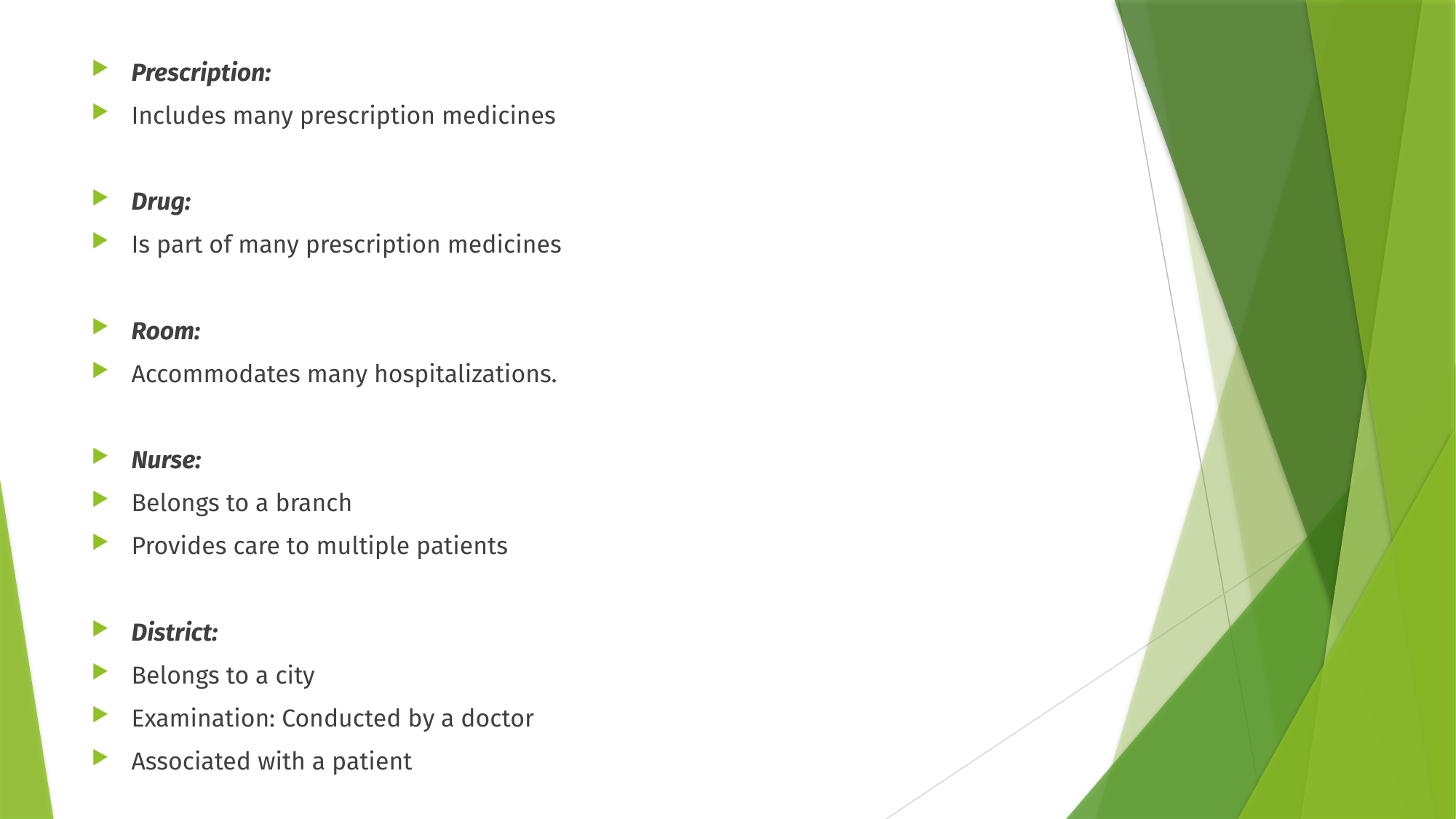

Prescription:
Includes many prescription medicines

Drug:
Is part of many prescription medicines

Room:
Accommodates many hospitalizations.

Nurse:
Belongs to a branch
Provides care to multiple patients

District:
Belongs to a city
Examination: Conducted by a doctor
Associated with a patient